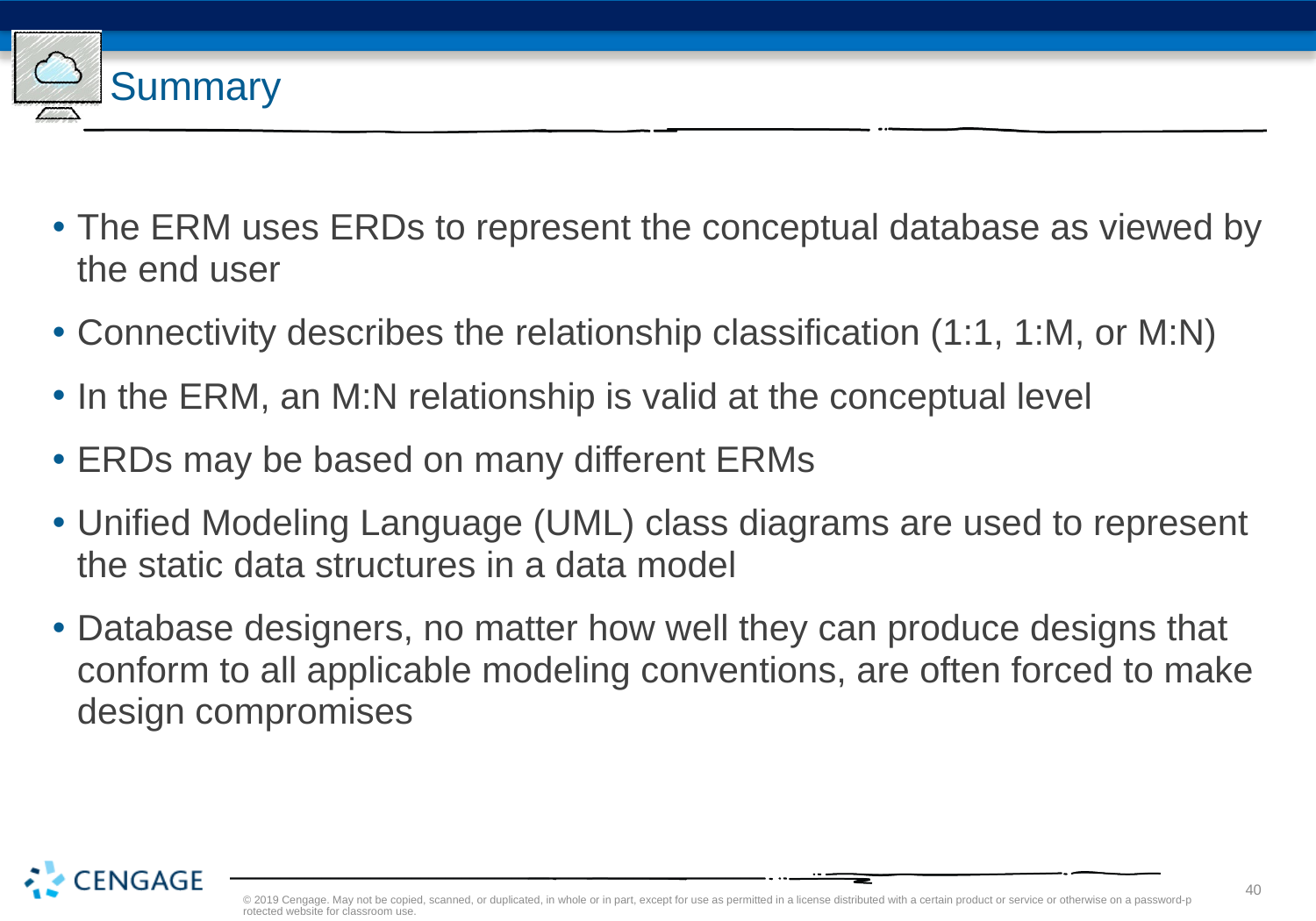

# Summary
The ERM uses ERDs to represent the conceptual database as viewed by the end user
Connectivity describes the relationship classification (1:1, 1:M, or M:N)
In the ERM, an M:N relationship is valid at the conceptual level
ERDs may be based on many different ERMs
Unified Modeling Language (UML) class diagrams are used to represent the static data structures in a data model
Database designers, no matter how well they can produce designs that conform to all applicable modeling conventions, are often forced to make design compromises
© 2019 Cengage. May not be copied, scanned, or duplicated, in whole or in part, except for use as permitted in a license distributed with a certain product or service or otherwise on a password-protected website for classroom use.